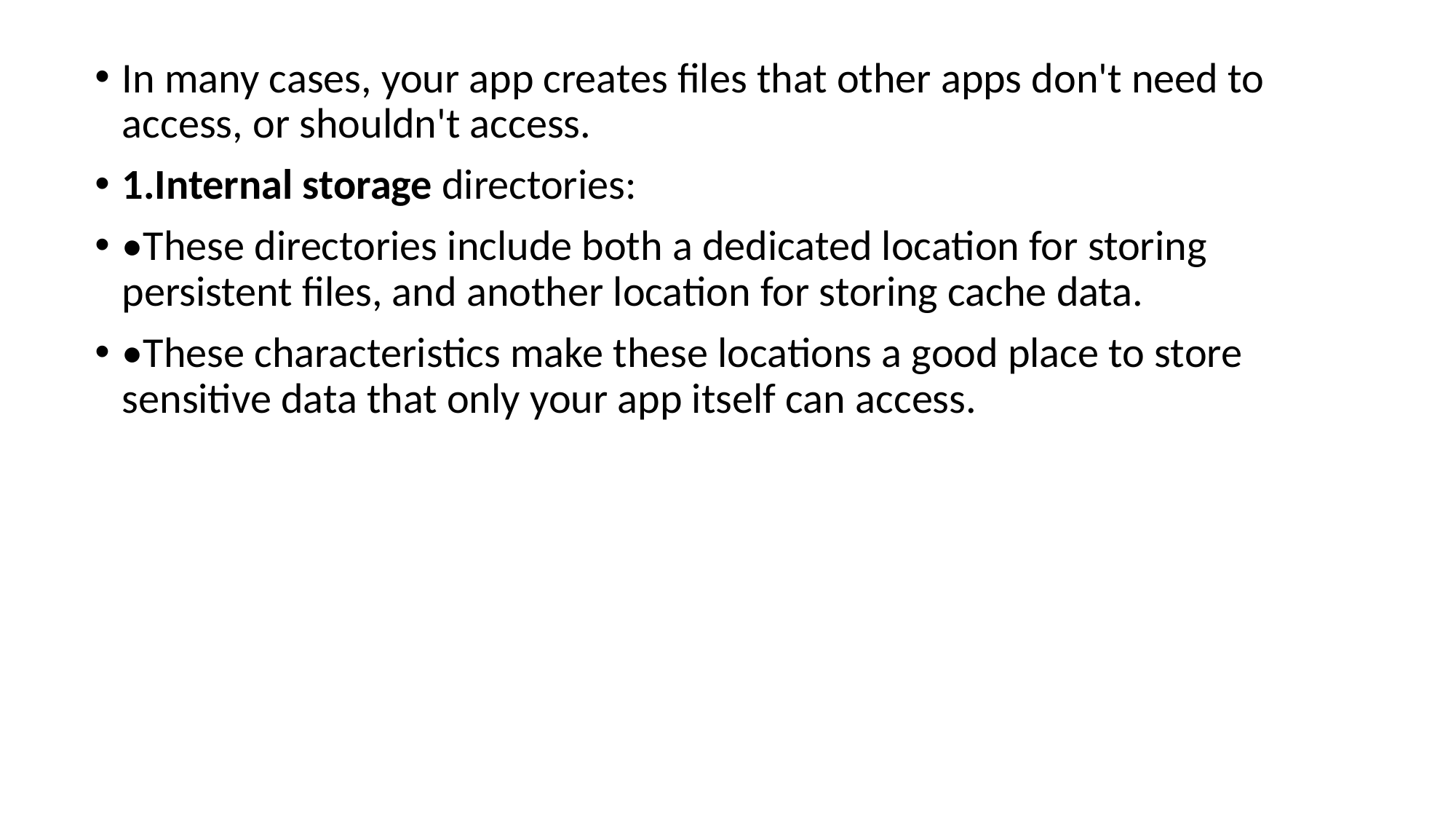

In many cases, your app creates files that other apps don't need to access, or shouldn't access.
1.Internal storage directories:
•These directories include both a dedicated location for storing persistent files, and another location for storing cache data.
•These characteristics make these locations a good place to store sensitive data that only your app itself can access.